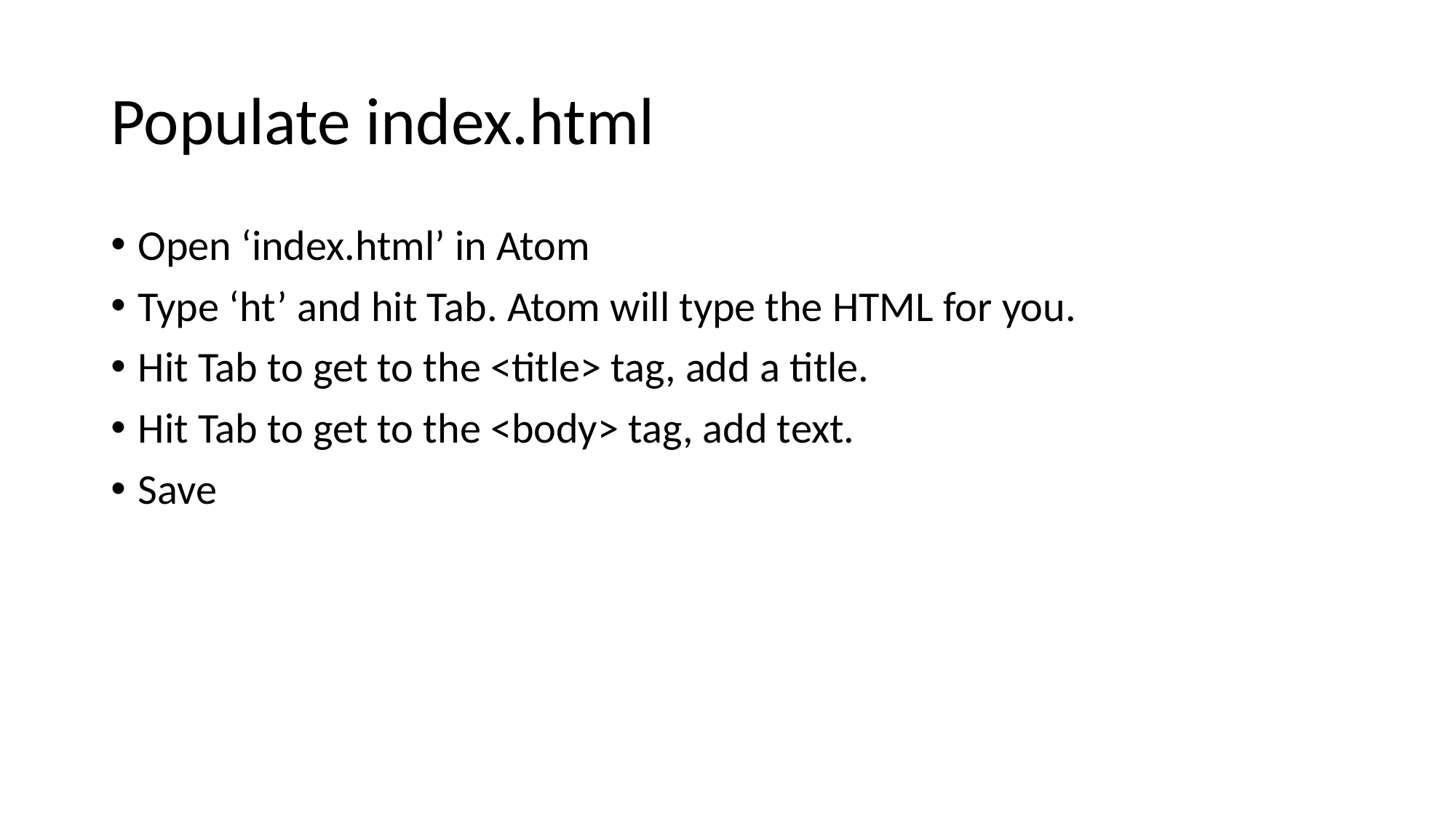

# Populate index.html
Open ‘index.html’ in Atom
Type ‘ht’ and hit Tab. Atom will type the HTML for you.
Hit Tab to get to the <title> tag, add a title.
Hit Tab to get to the <body> tag, add text.
Save